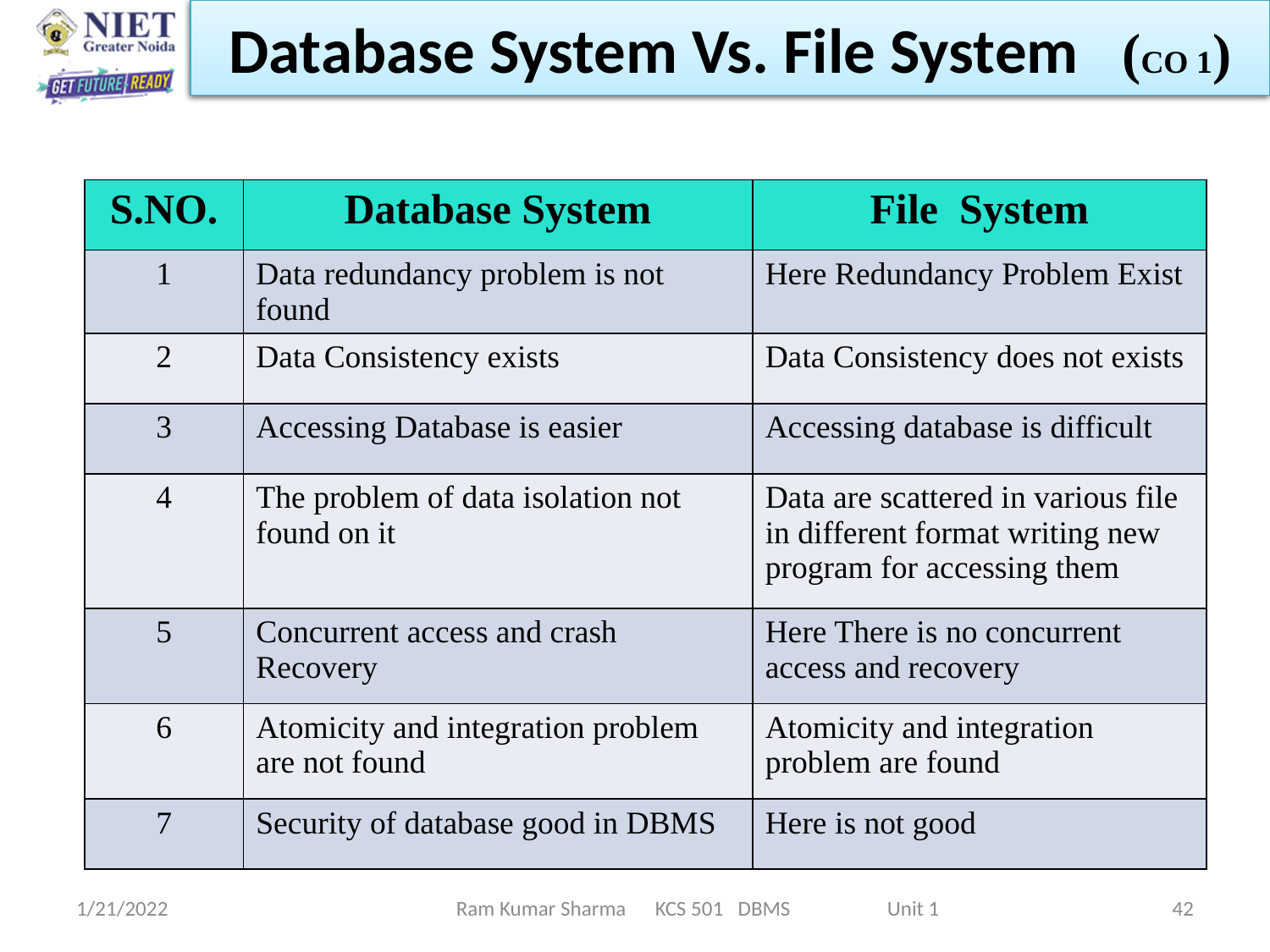

Database System Vs. File System   (CO 1)
| S.NO. | Database System | File System |
| --- | --- | --- |
| 1 | Data redundancy problem is not found | Here Redundancy Problem Exist |
| 2 | Data Consistency exists | Data Consistency does not exists |
| 3 | Accessing Database is easier | Accessing database is difficult |
| 4 | The problem of data isolation not found on it | Data are scattered in various file in different format writing new program for accessing them |
| 5 | Concurrent access and crash Recovery | Here There is no concurrent access and recovery |
| 6 | Atomicity and integration problem are not found | Atomicity and integration problem are found |
| 7 | Security of database good in DBMS | Here is not good |
1/21/2022
Ram Kumar Sharma      KCS 501   DBMS                    Unit 1
42